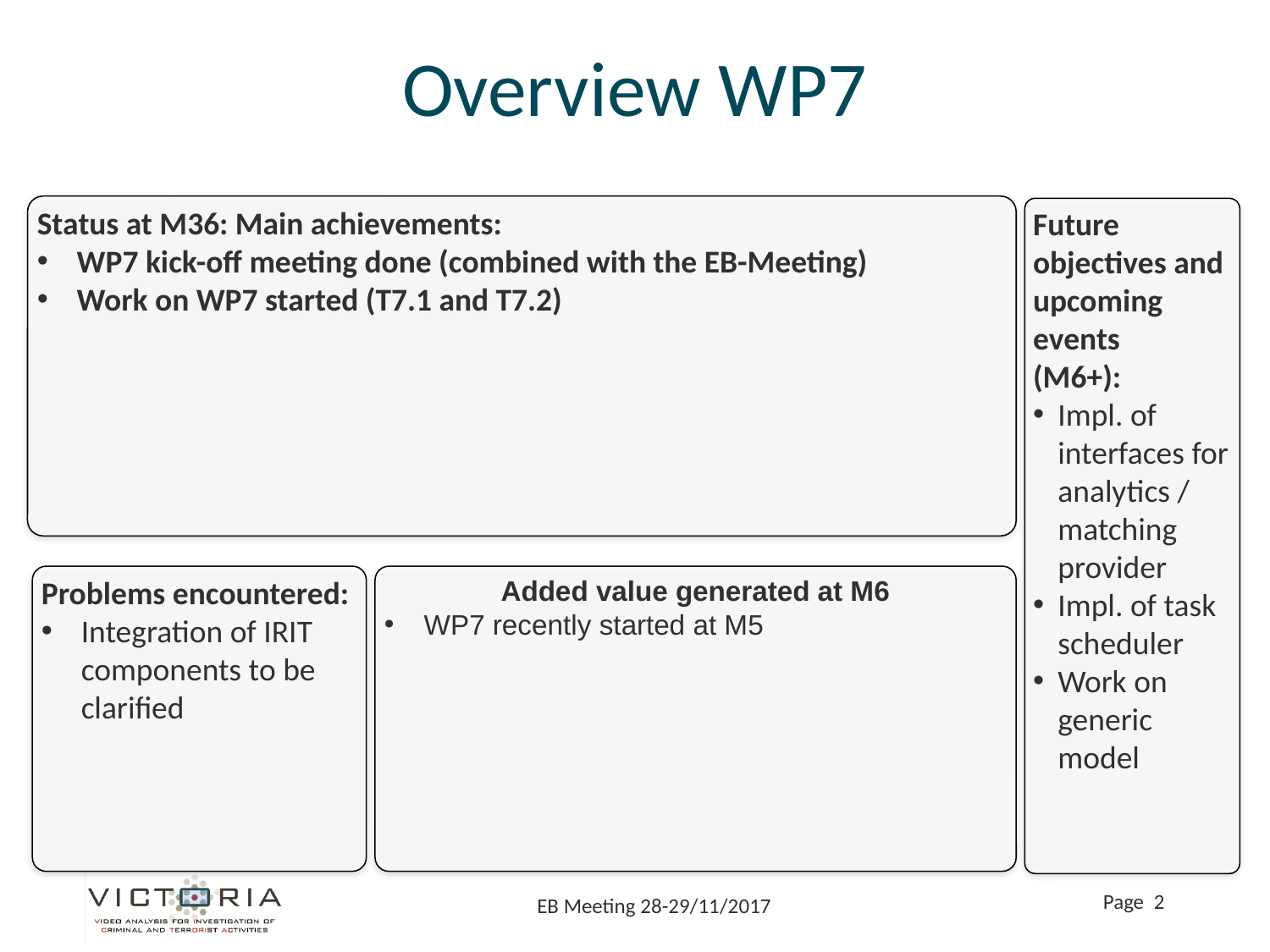

# Overview WP7
Status at M36: Main achievements:
WP7 kick-off meeting done (combined with the EB-Meeting)
Work on WP7 started (T7.1 and T7.2)

Future objectives and upcoming events
(M6+):
Impl. of interfaces for analytics / matching provider
Impl. of task scheduler
Work on generic model

Problems encountered:
Integration of IRIT components to be clarified

Added value generated at M6
WP7 recently started at M5
Page  2
EB Meeting 28-29/11/2017